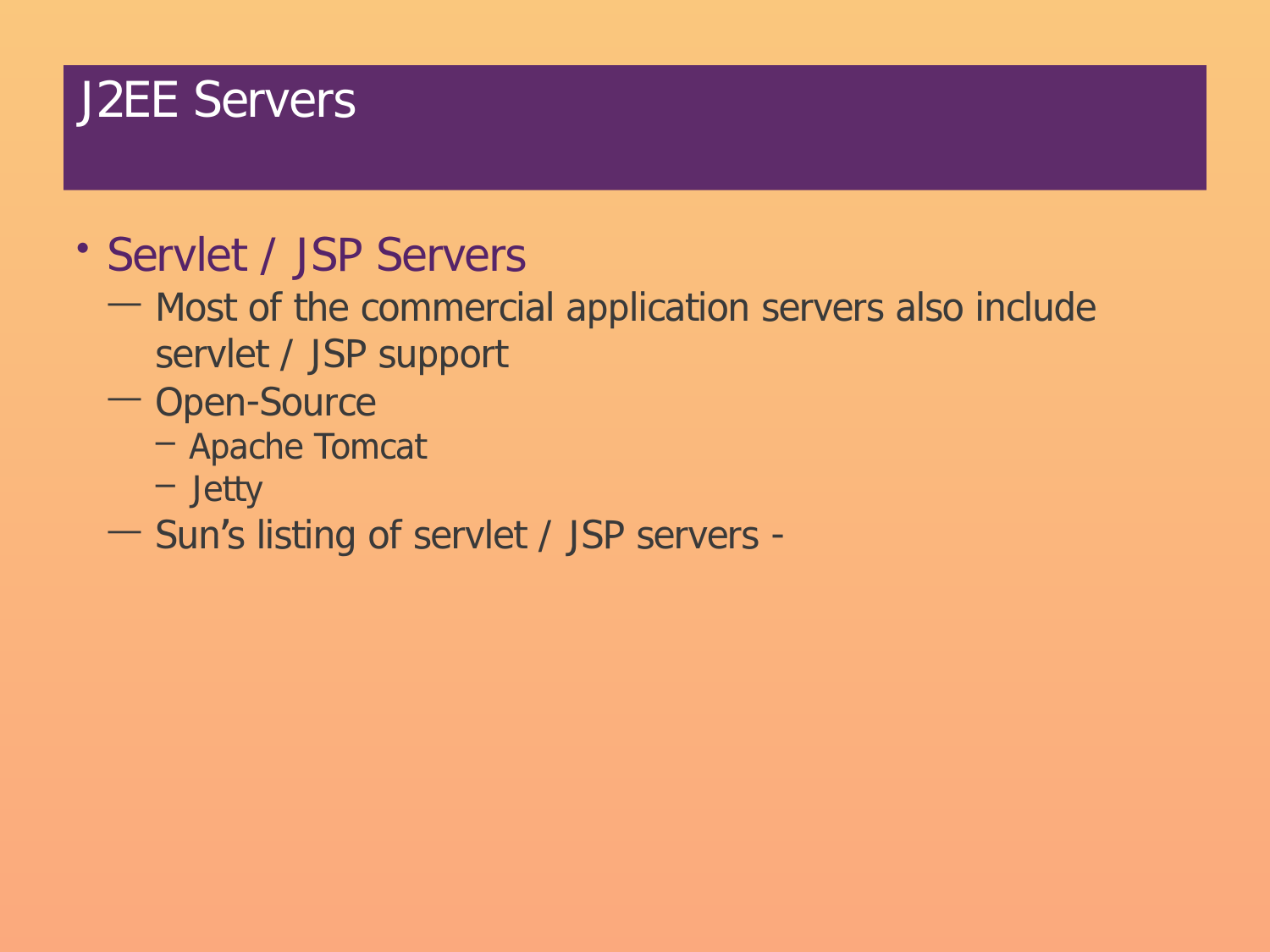

# J2EE Servers
Servlet / JSP Servers
Most of the commercial application servers also include servlet / JSP support
Open-Source
Apache Tomcat
Jetty
Sun’s listing of servlet / JSP servers -